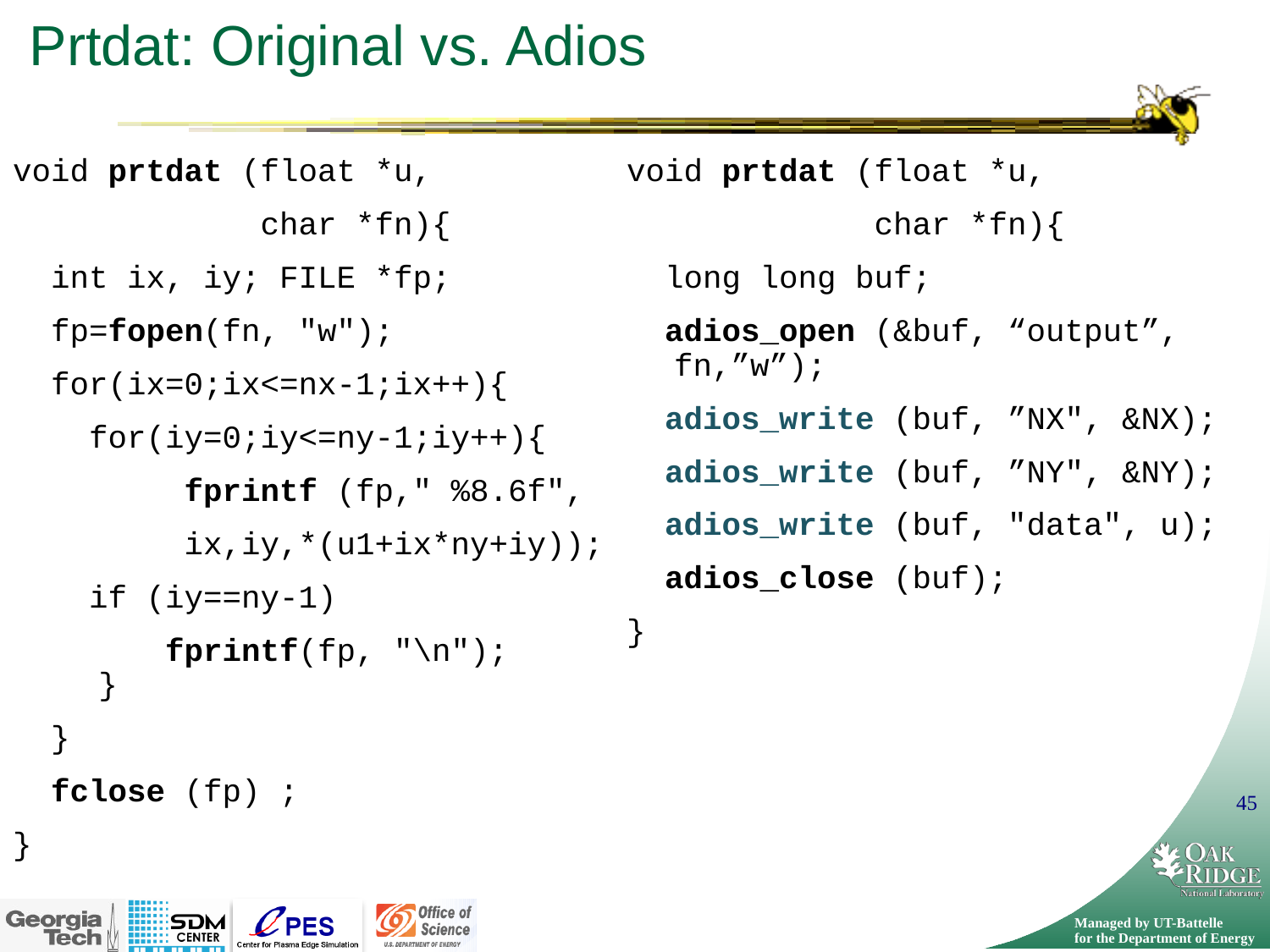

# Prtdat: Original vs. Adios
void prtdat (float *u,
             char *fn){
  int ix, iy; FILE *fp;
  fp=fopen(fn, "w");
  for(ix=0;ix<=nx-1;ix++){
    for(iy=0;iy<=ny-1;iy++){
         fprintf (fp," %8.6f",
         ix,iy,*(u1+ix*ny+iy));
    if (iy==ny-1)
        fprintf(fp, "\n");
  }
  }
  fclose (fp) ;
}
void prtdat (float *u,
             char *fn){
  long long buf;
  adios_open (&buf, “output”, fn,”w”);
  adios_write (buf, ”NX", &NX);
  adios_write (buf, ”NY", &NY);
  adios_write (buf, "data", u);
  adios_close (buf);
}